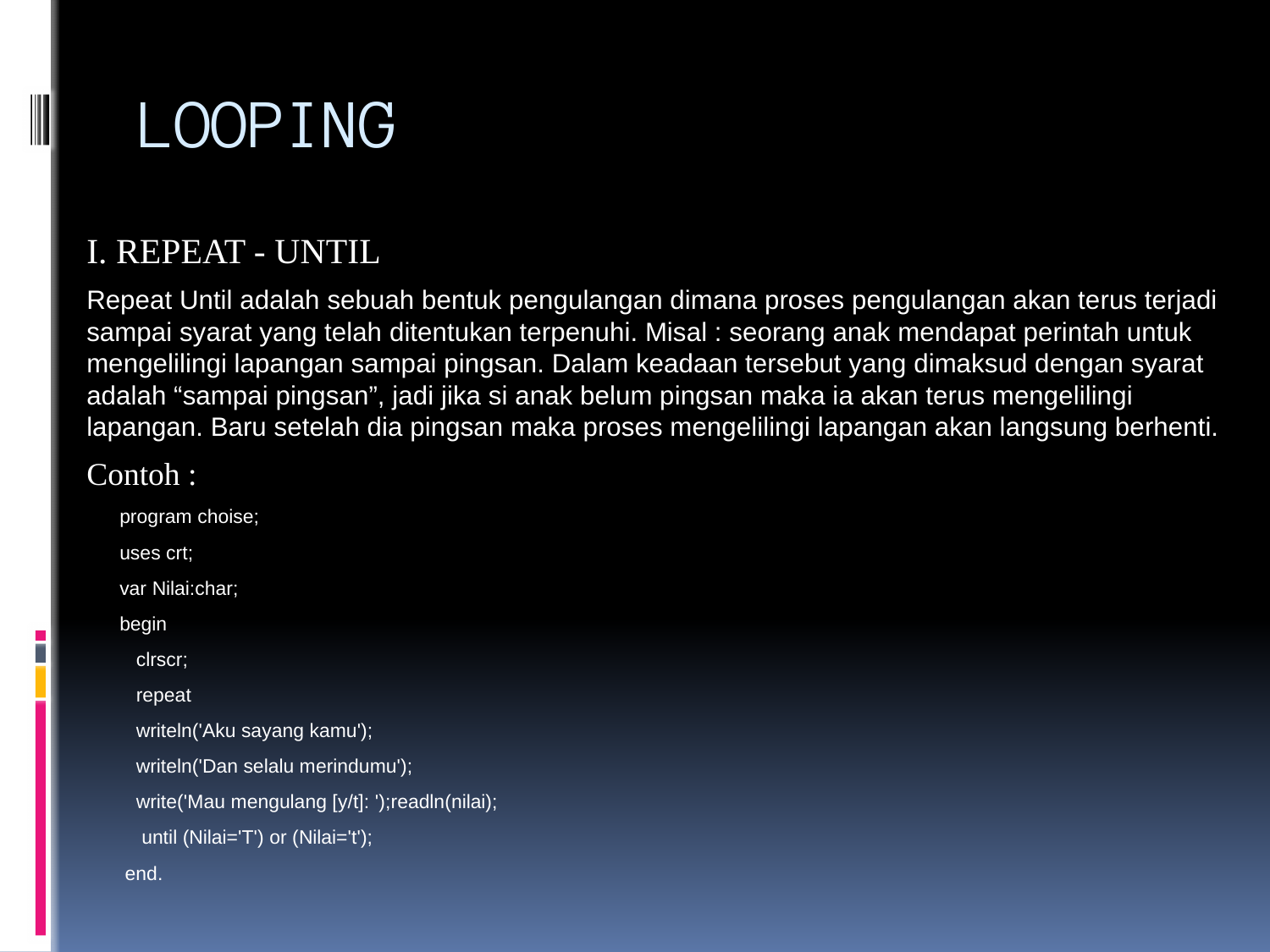

# LOOPING
I. REPEAT - UNTIL
Repeat Until adalah sebuah bentuk pengulangan dimana proses pengulangan akan terus terjadi sampai syarat yang telah ditentukan terpenuhi. Misal : seorang anak mendapat perintah untuk mengelilingi lapangan sampai pingsan. Dalam keadaan tersebut yang dimaksud dengan syarat adalah “sampai pingsan”, jadi jika si anak belum pingsan maka ia akan terus mengelilingi lapangan. Baru setelah dia pingsan maka proses mengelilingi lapangan akan langsung berhenti.
Contoh :
      program choise;
      uses crt;
      var Nilai:char;
      begin
         clrscr;
         repeat
         writeln('Aku sayang kamu');
         writeln('Dan selalu merindumu');
         write('Mau mengulang [y/t]: ');readln(nilai);
          until (Nilai='T') or (Nilai='t');
       end.